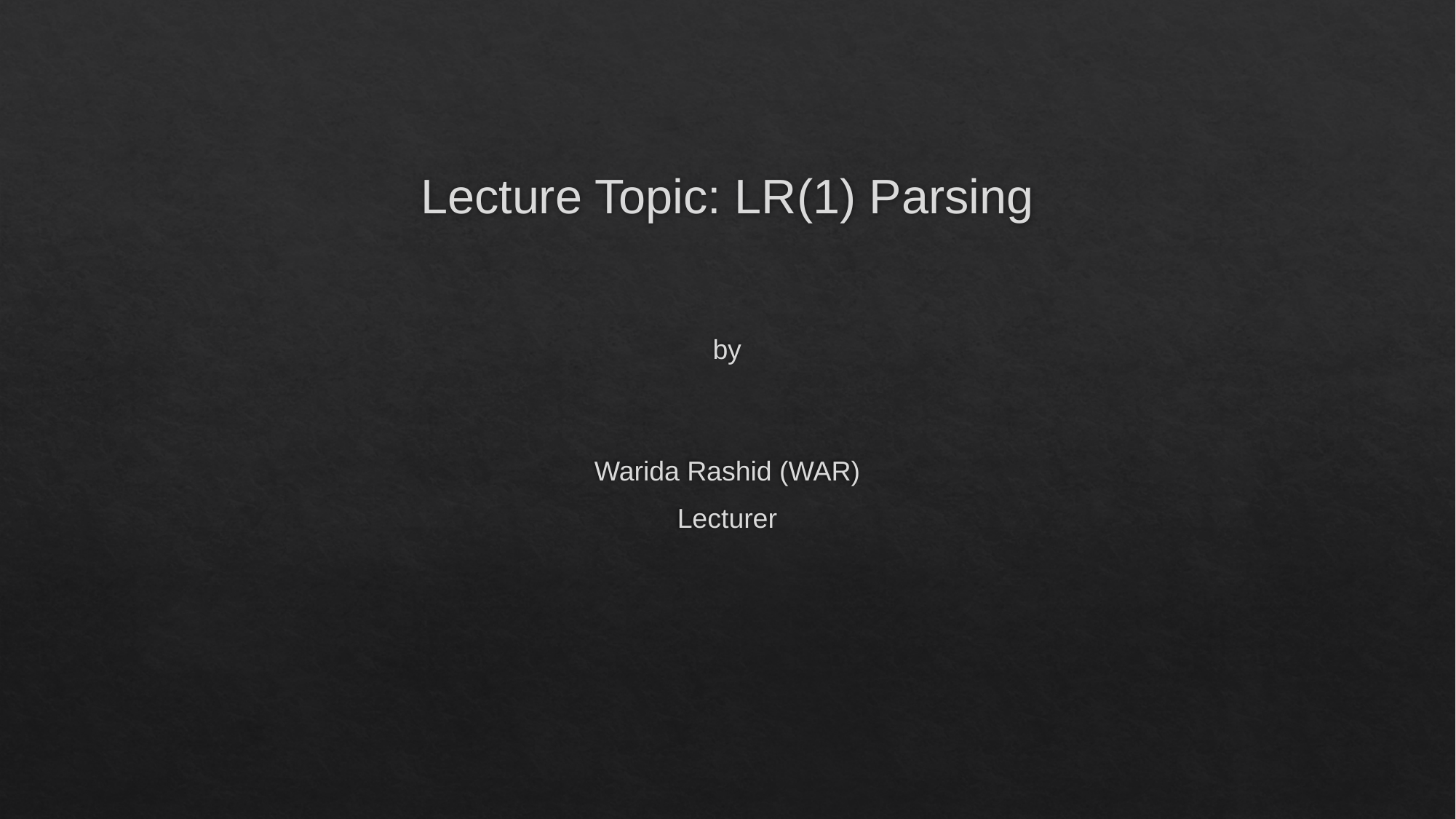

# Lecture Topic: LR(1) Parsing
by
Warida Rashid (WAR)
Lecturer